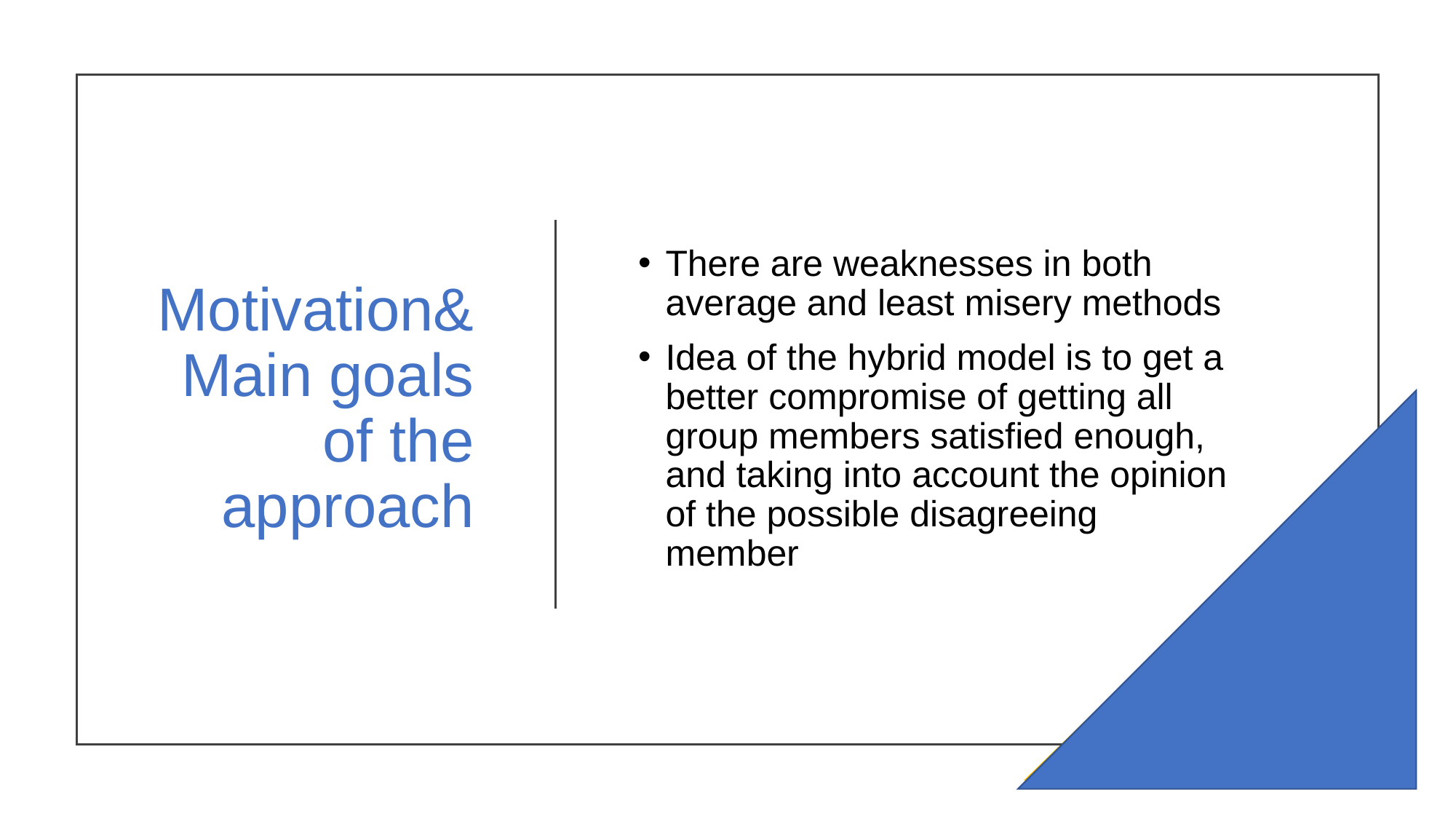

# Motivation&Main goals of the approach
There are weaknesses in both average and least misery methods
Idea of the hybrid model is to get a better compromise of getting all group members satisfied enough, and taking into account the opinion of the possible disagreeing member

.